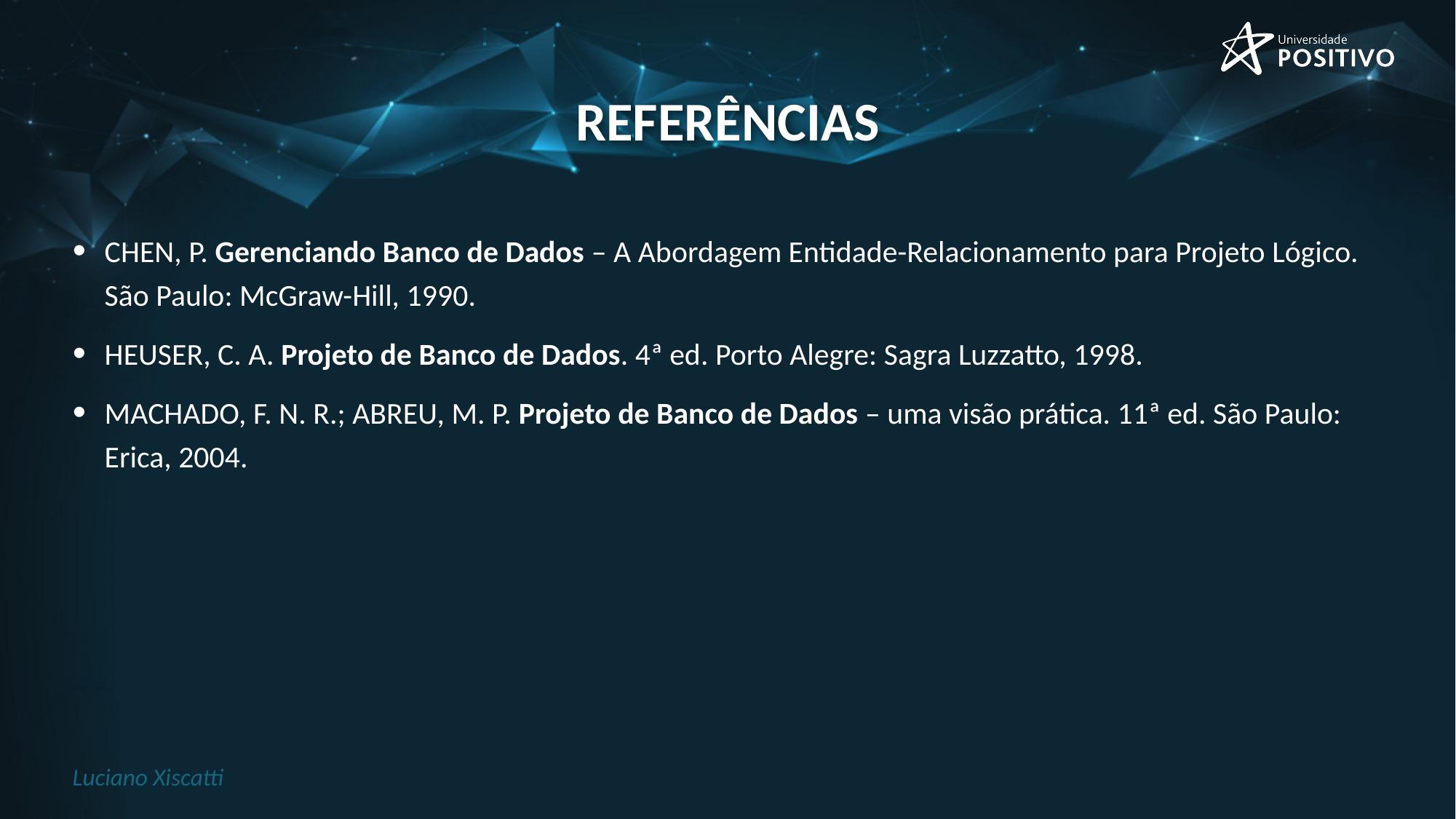

# referências
CHEN, P. Gerenciando Banco de Dados – A Abordagem Entidade-Relacionamento para Projeto Lógico. São Paulo: McGraw-Hill, 1990.
HEUSER, C. A. Projeto de Banco de Dados. 4ª ed. Porto Alegre: Sagra Luzzatto, 1998.
MACHADO, F. N. R.; ABREU, M. P. Projeto de Banco de Dados – uma visão prática. 11ª ed. São Paulo: Erica, 2004.